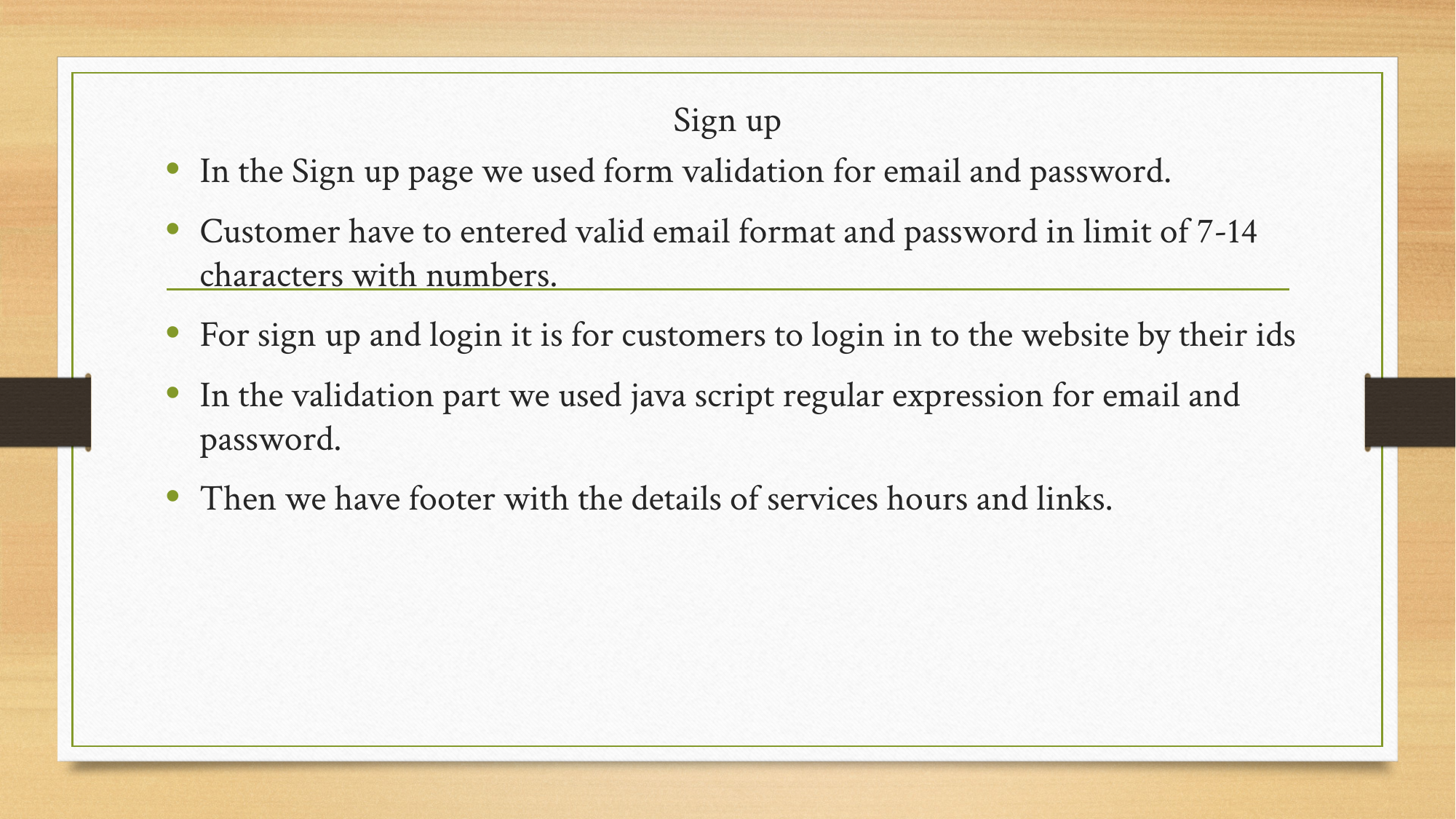

# Sign up
In the Sign up page we used form validation for email and password.
Customer have to entered valid email format and password in limit of 7-14 characters with numbers.
For sign up and login it is for customers to login in to the website by their ids
In the validation part we used java script regular expression for email and password.
Then we have footer with the details of services hours and links.